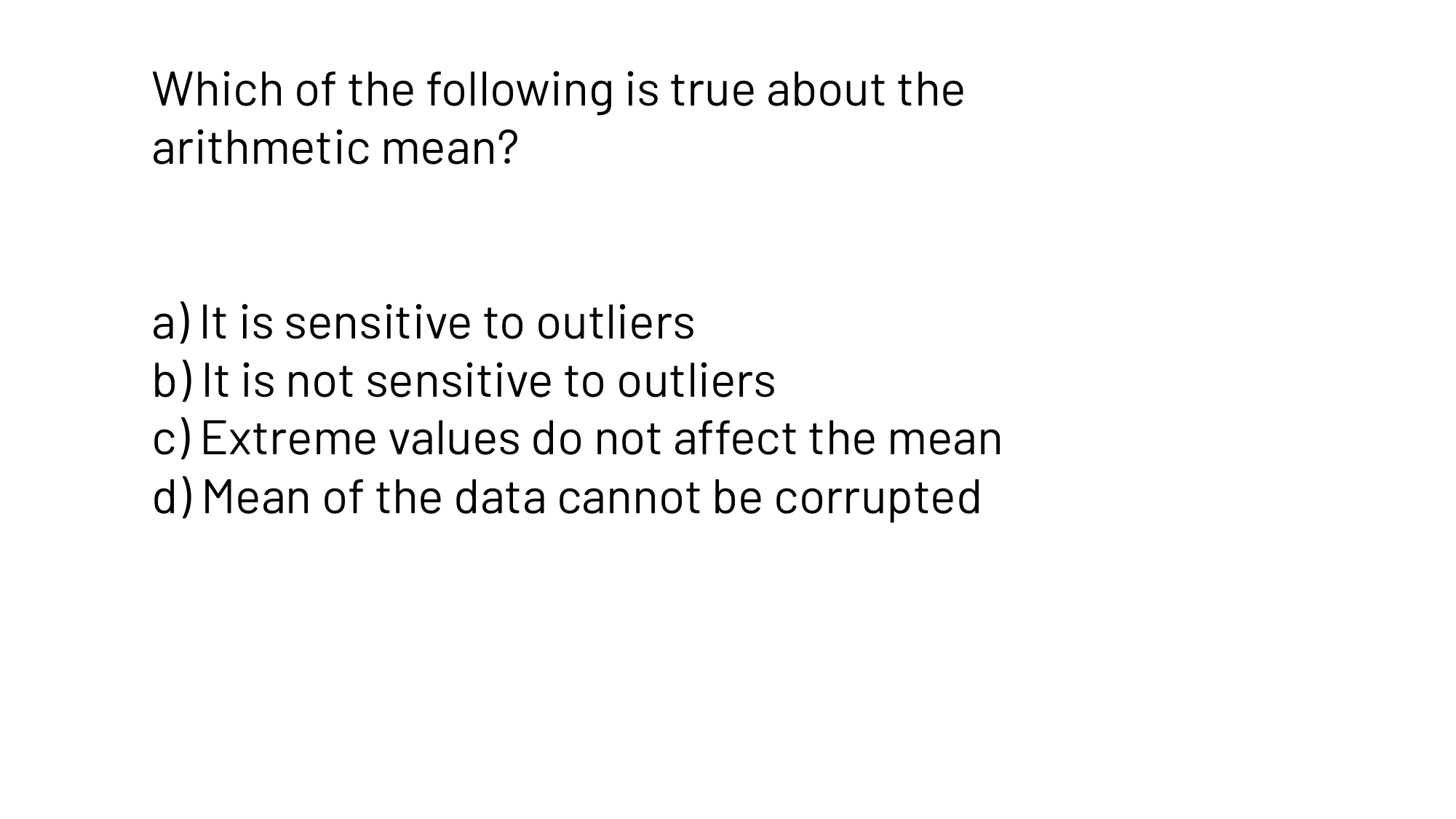

Which of the following is true about the arithmetic mean?

a) It is sensitive to outliers
b) It is not sensitive to outliers
c) Extreme values do not affect the mean
d) Mean of the data cannot be corrupted